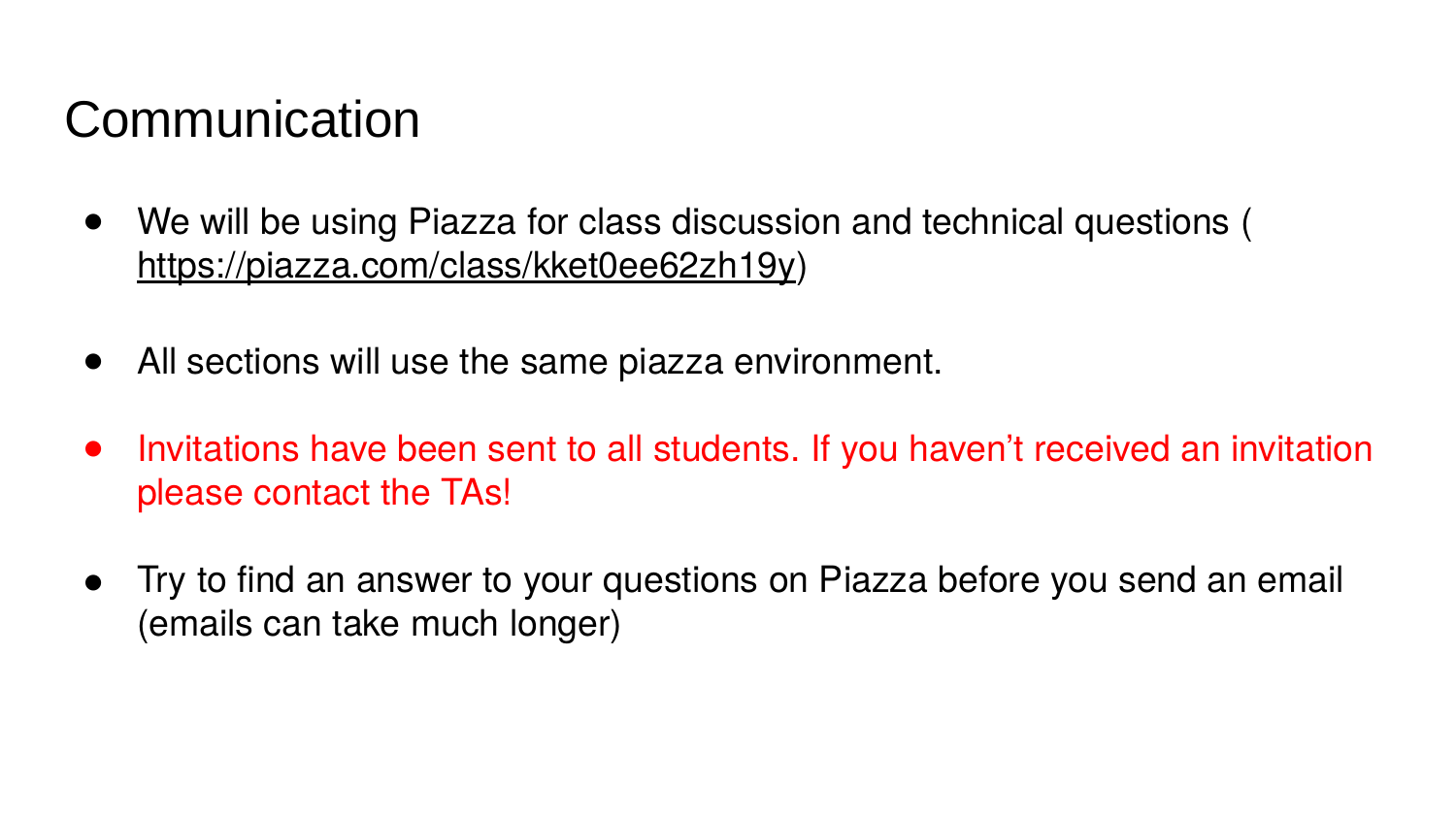

# Communication
We will be using Piazza for class discussion and technical questions (https://piazza.com/class/kket0ee62zh19y)

All sections will use the same piazza environment.

Invitations have been sent to all students. If you haven’t received an invitation please contact the TAs!

Try to find an answer to your questions on Piazza before you send an email (emails can take much longer)